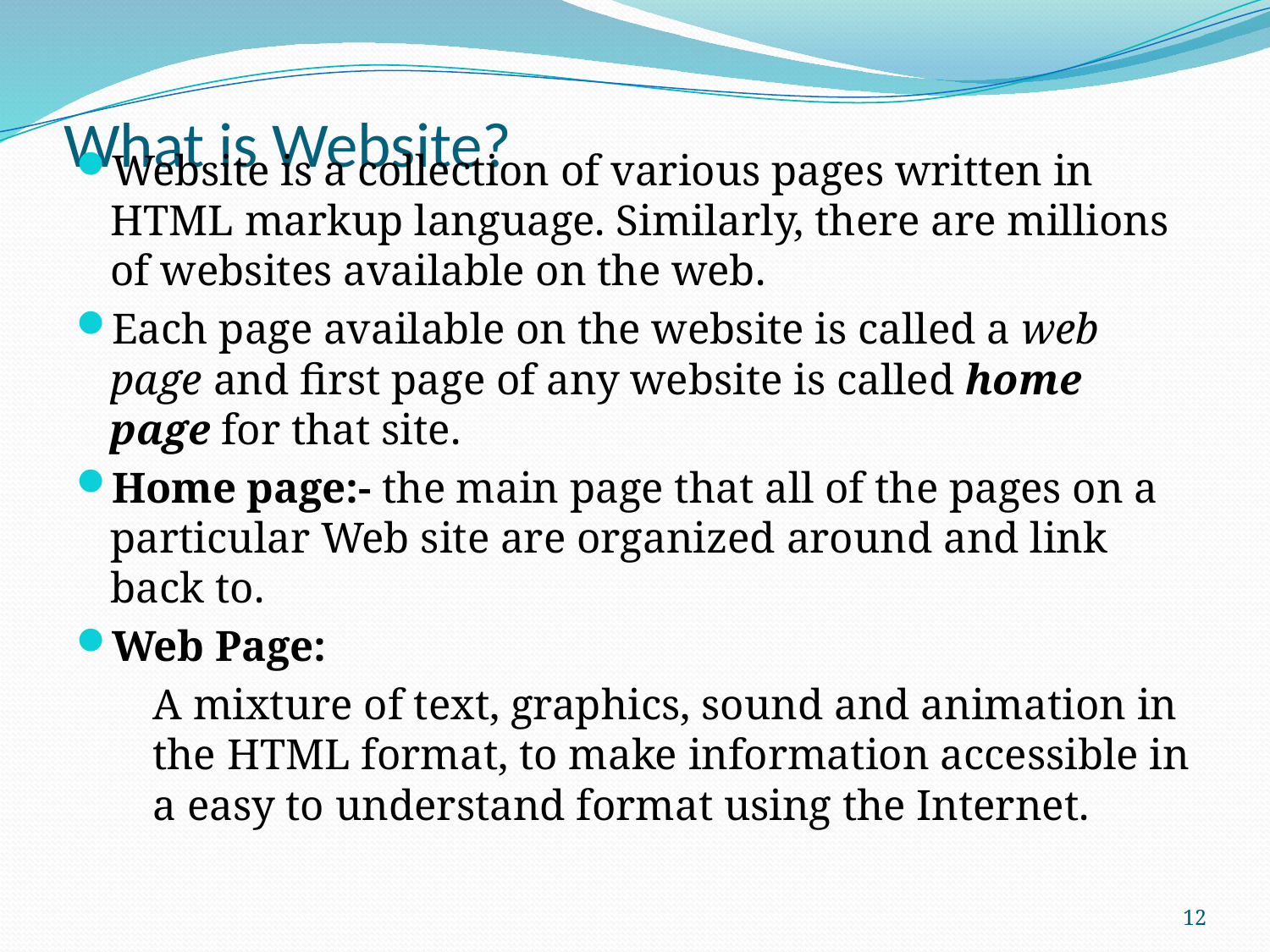

# What is Website?
Website is a collection of various pages written in HTML markup language. Similarly, there are millions of websites available on the web.
Each page available on the website is called a web page and first page of any website is called home page for that site.
Home page:- the main page that all of the pages on a particular Web site are organized around and link back to.
Web Page:
	A mixture of text, graphics, sound and animation in the HTML format, to make information accessible in a easy to understand format using the Internet.

12